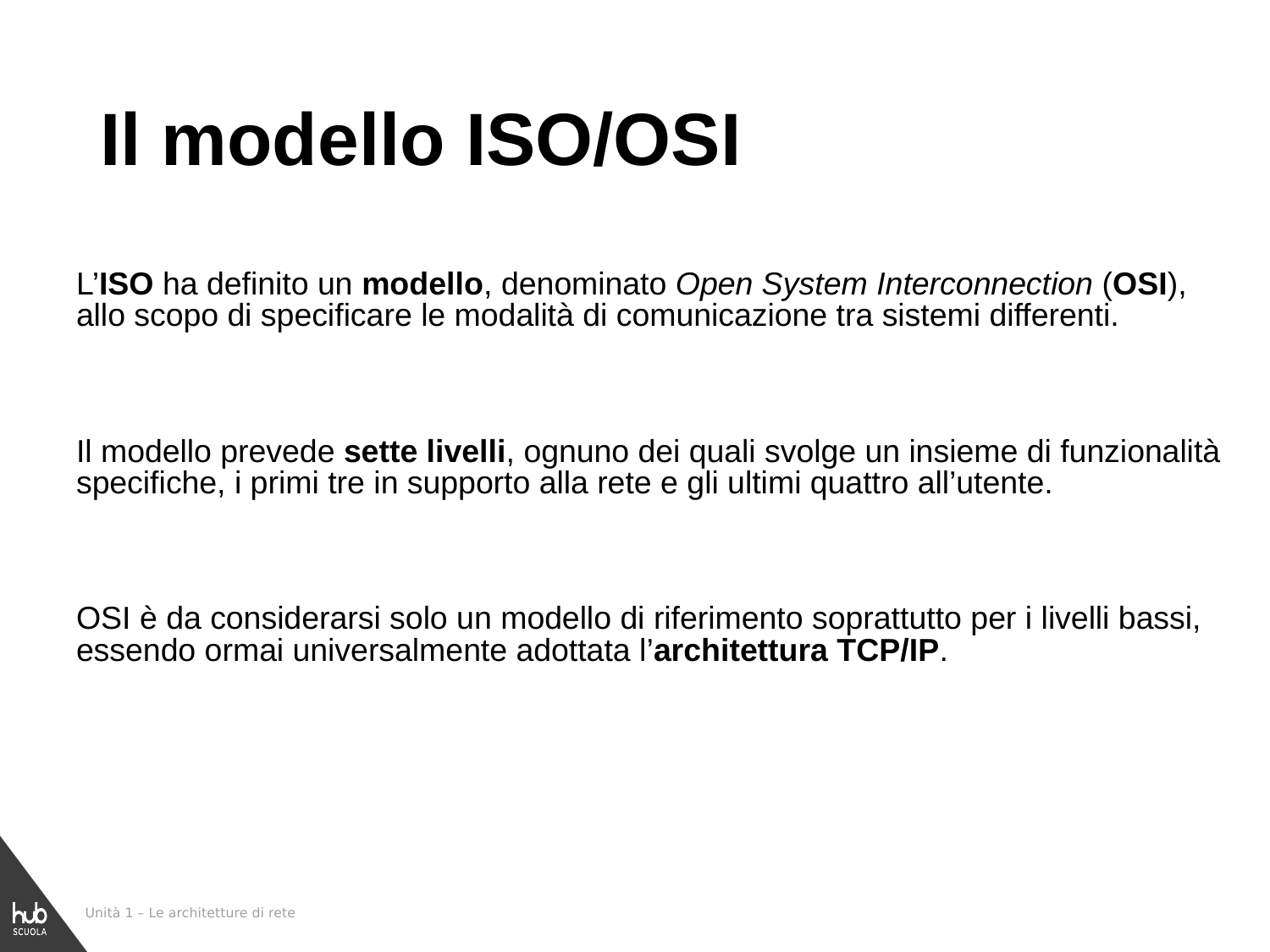

# Il modello ISO/OSI
L’ISO ha definito un modello, denominato Open System Interconnection (OSI), allo scopo di specificare le modalità di comunicazione tra sistemi differenti.

Il modello prevede sette livelli, ognuno dei quali svolge un insieme di funzionalità specifiche, i primi tre in supporto alla rete e gli ultimi quattro all’utente.

OSI è da considerarsi solo un modello di riferimento soprattutto per i livelli bassi, essendo ormai universalmente adottata l’architettura TCP/IP.